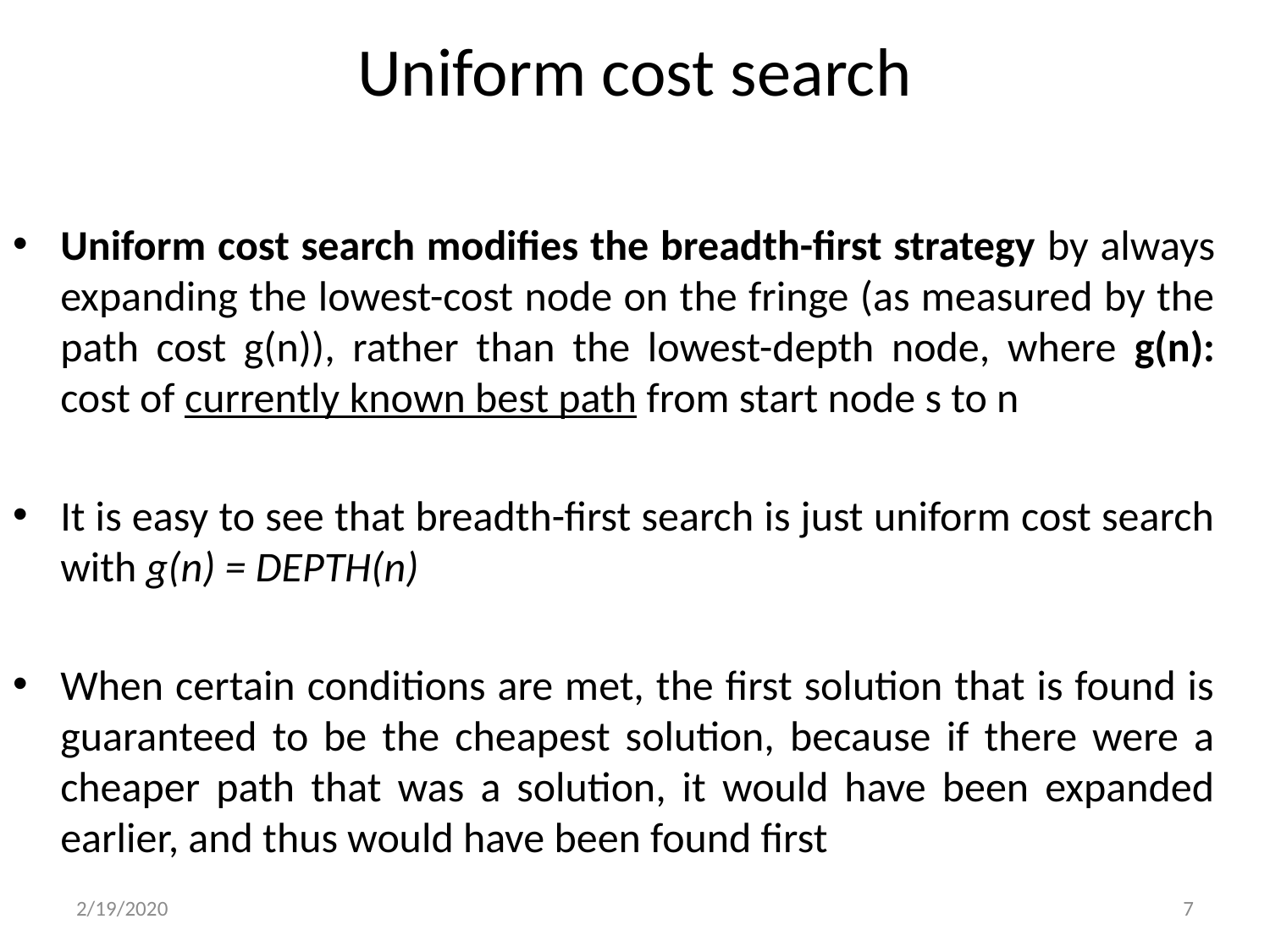

# Uniform cost search
Uniform cost search modifies the breadth-first strategy by always expanding the lowest-cost node on the fringe (as measured by the path cost g(n)), rather than the lowest-depth node, where g(n): cost of currently known best path from start node s to n

It is easy to see that breadth-first search is just uniform cost search with g(n) = DEPTH(n)

When certain conditions are met, the first solution that is found is guaranteed to be the cheapest solution, because if there were a cheaper path that was a solution, it would have been expanded earlier, and thus would have been found first
2/19/2020
7